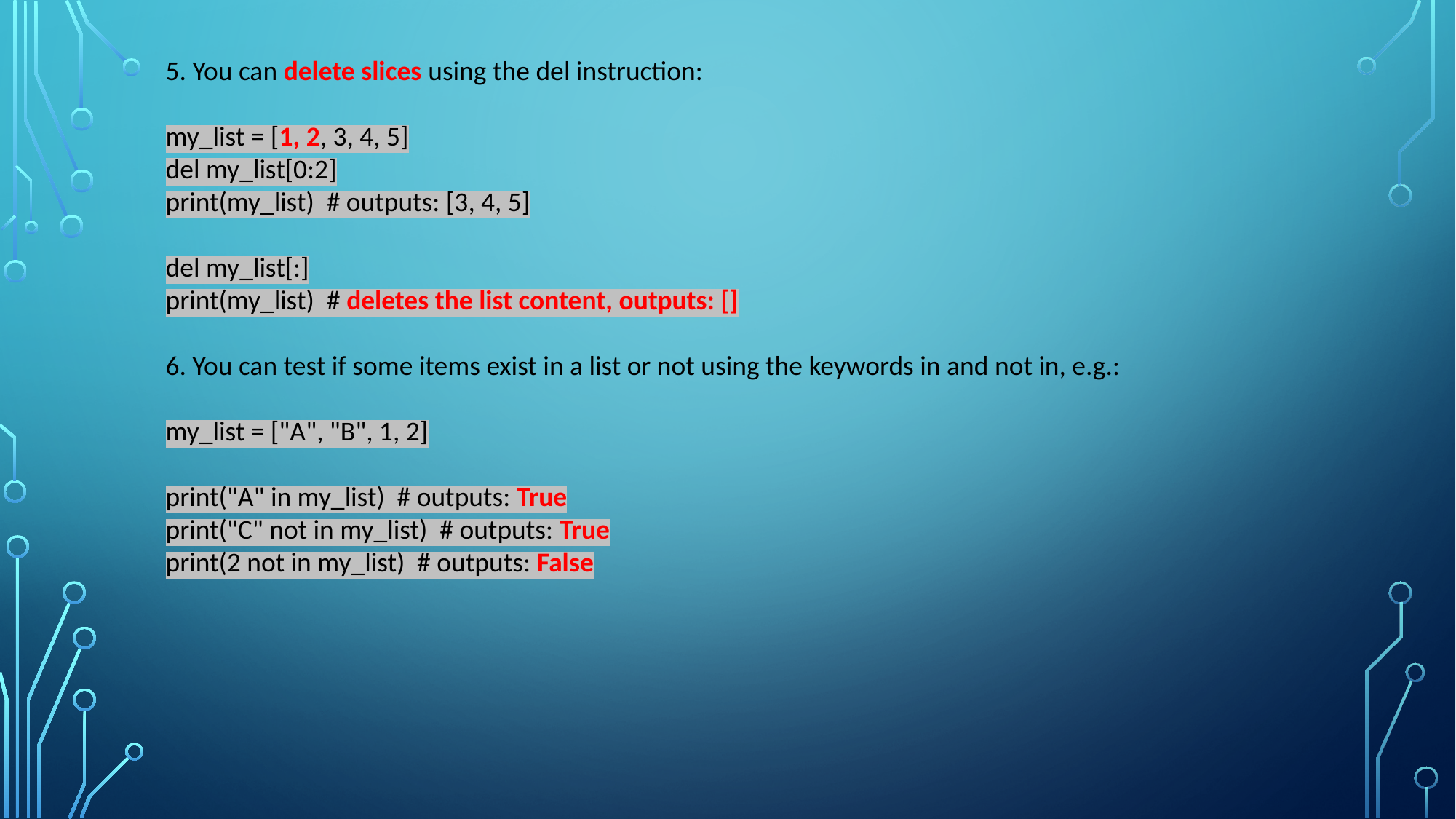

5. You can delete slices using the del instruction:

my_list = [1, 2, 3, 4, 5]
del my_list[0:2]
print(my_list)  # outputs: [3, 4, 5]

del my_list[:]
print(my_list)  # deletes the list content, outputs: []

6. You can test if some items exist in a list or not using the keywords in and not in, e.g.:

my_list = ["A", "B", 1, 2]

print("A" in my_list)  # outputs: True
print("C" not in my_list)  # outputs: True
print(2 not in my_list)  # outputs: False